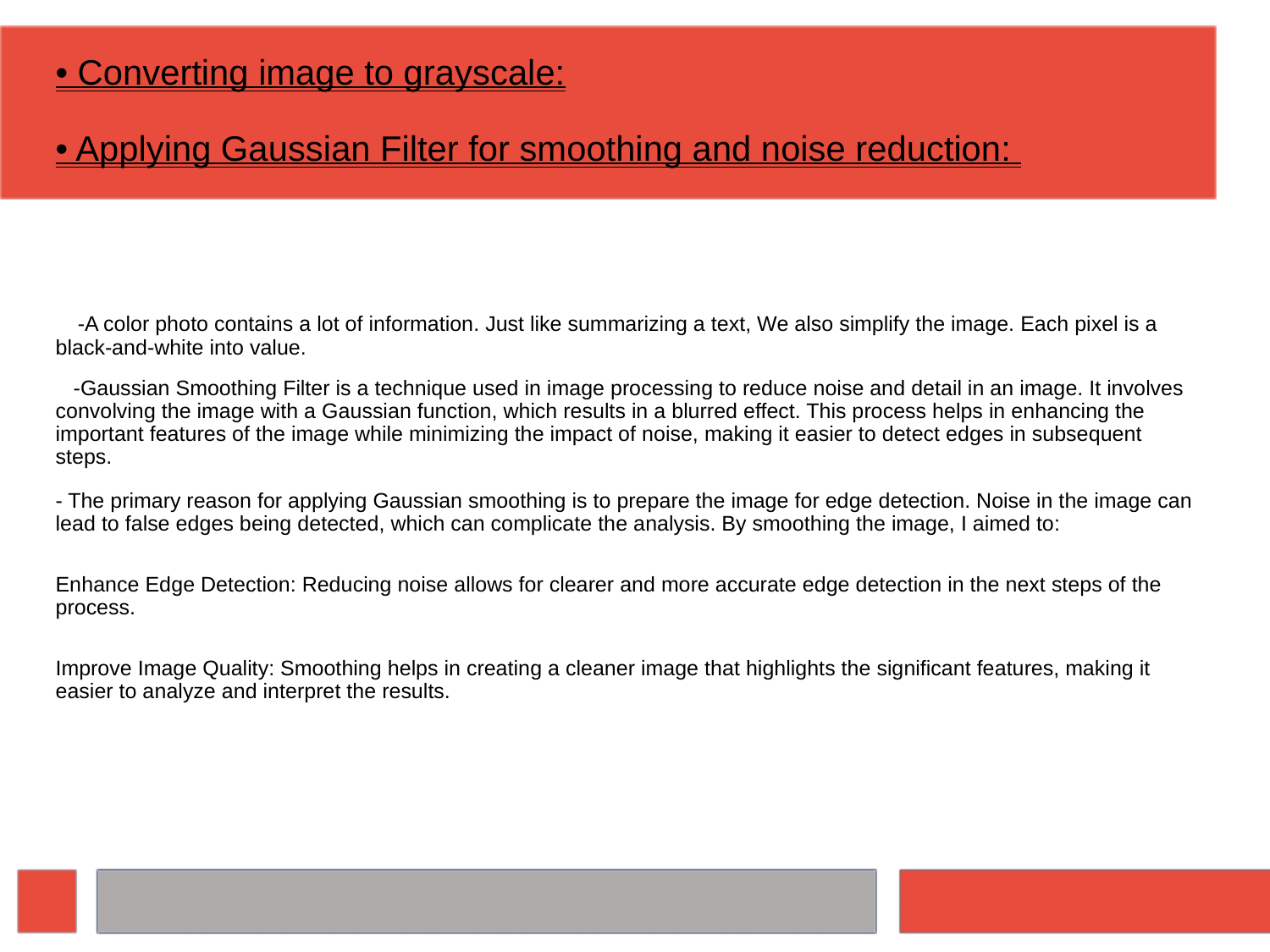

# • Converting image to grayscale: • Applying Gaussian Filter for smoothing and noise reduction:

   -A color photo contains a lot of information. Just like summarizing a text, We also simplify the image. Each pixel is a black-and-white into value.
   -Gaussian Smoothing Filter is a technique used in image processing to reduce noise and detail in an image. It involves convolving the image with a Gaussian function, which results in a blurred effect. This process helps in enhancing the important features of the image while minimizing the impact of noise, making it easier to detect edges in subsequent steps.
- The primary reason for applying Gaussian smoothing is to prepare the image for edge detection. Noise in the image can lead to false edges being detected, which can complicate the analysis. By smoothing the image, I aimed to:
Enhance Edge Detection: Reducing noise allows for clearer and more accurate edge detection in the next steps of the process.
Improve Image Quality: Smoothing helps in creating a cleaner image that highlights the significant features, making it easier to analyze and interpret the results.